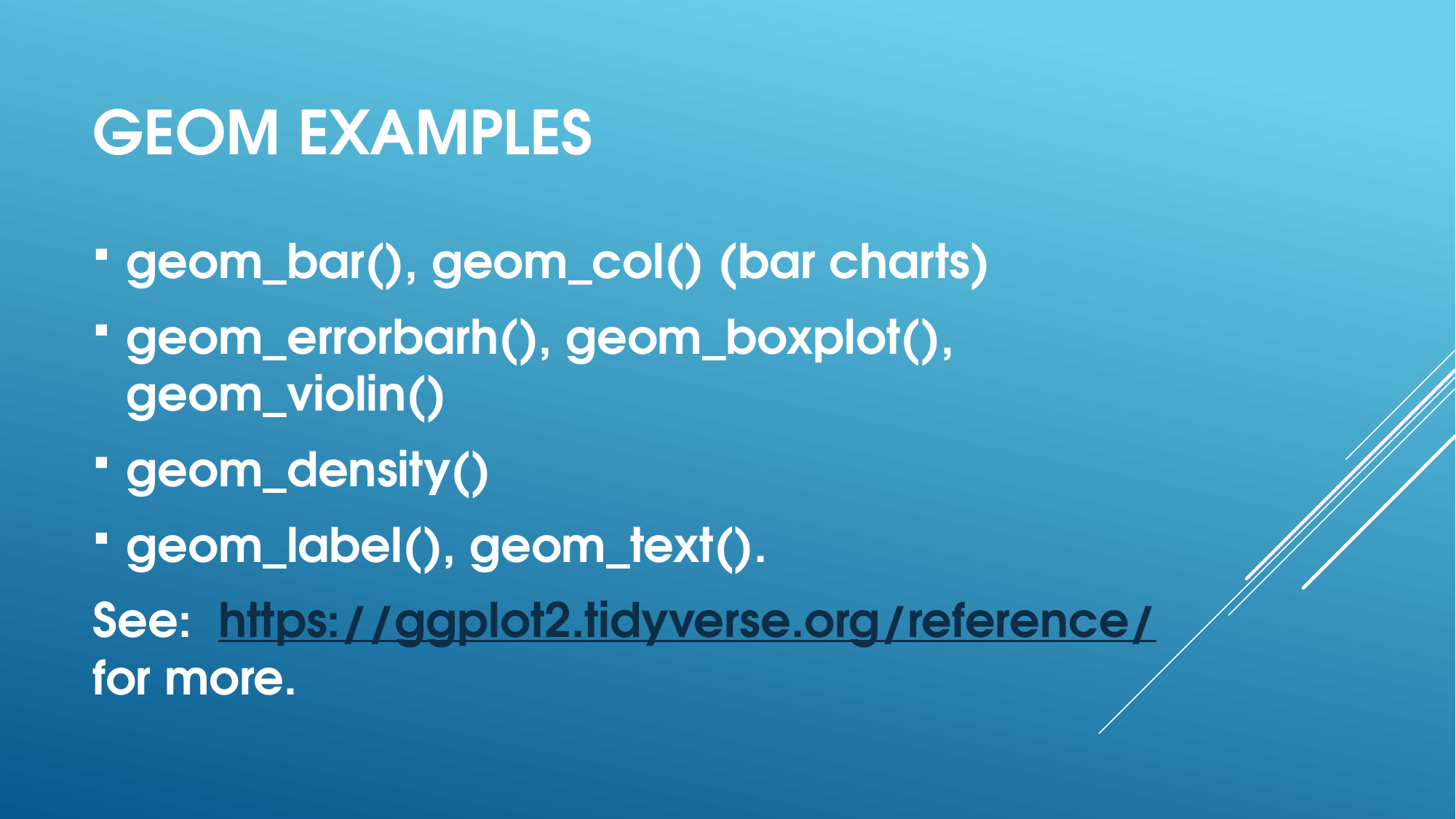

# Geom examples
geom_bar(), geom_col() (bar charts)
geom_errorbarh(), geom_boxplot(), geom_violin()
geom_density()
geom_label(), geom_text().
See:  https://ggplot2.tidyverse.org/reference/ for more.